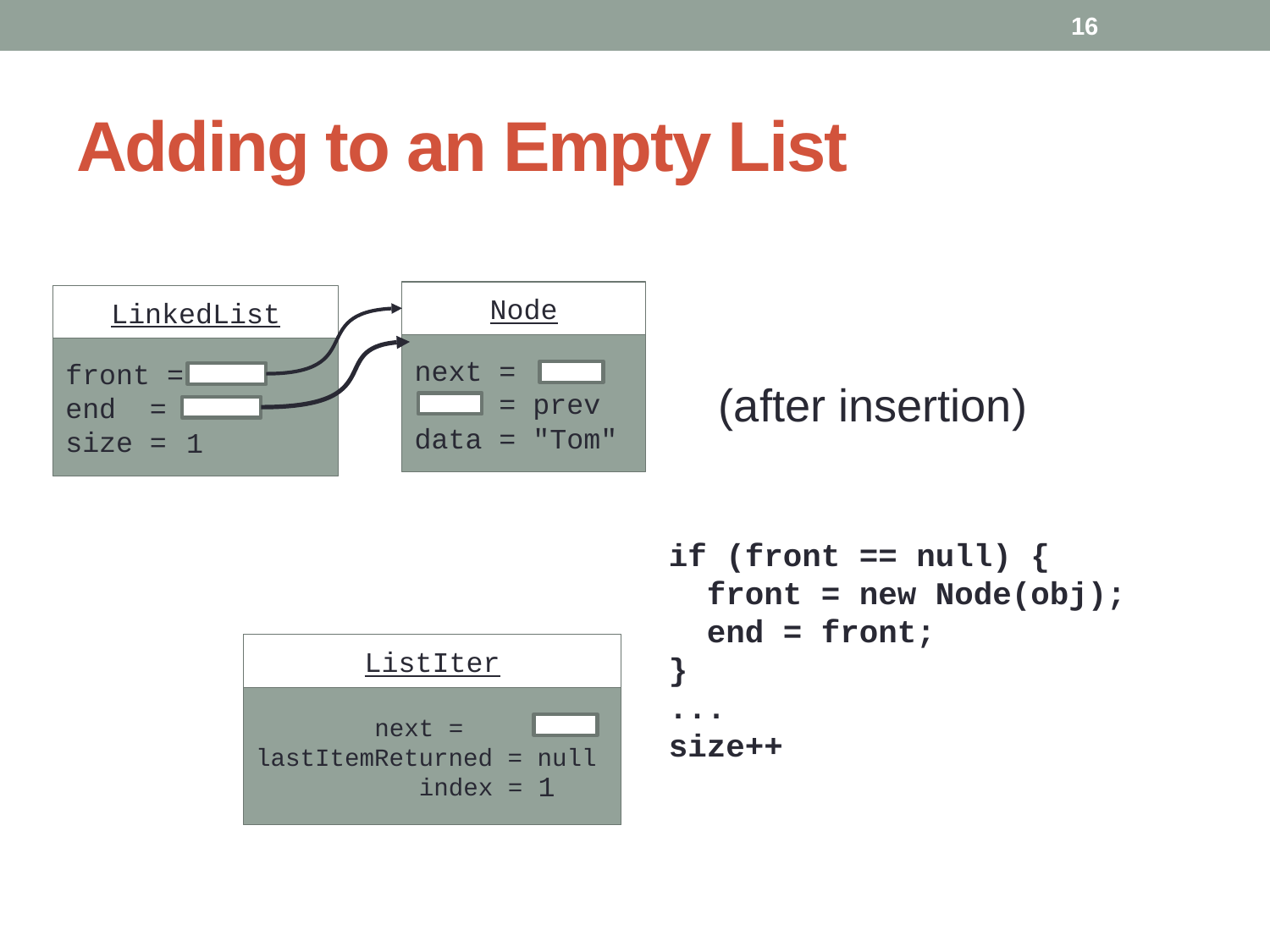

16
# Adding to an Empty List
Node
next =
null = prev
data = "Tom"

LinkedList
front = null
end  = null
size = 3

(after insertion)

1
if (front == null) {
  front = new Node(obj);
  end = front;
}
...
size++
ListIter
        next = lastItemReturned = null
           index = 0

1